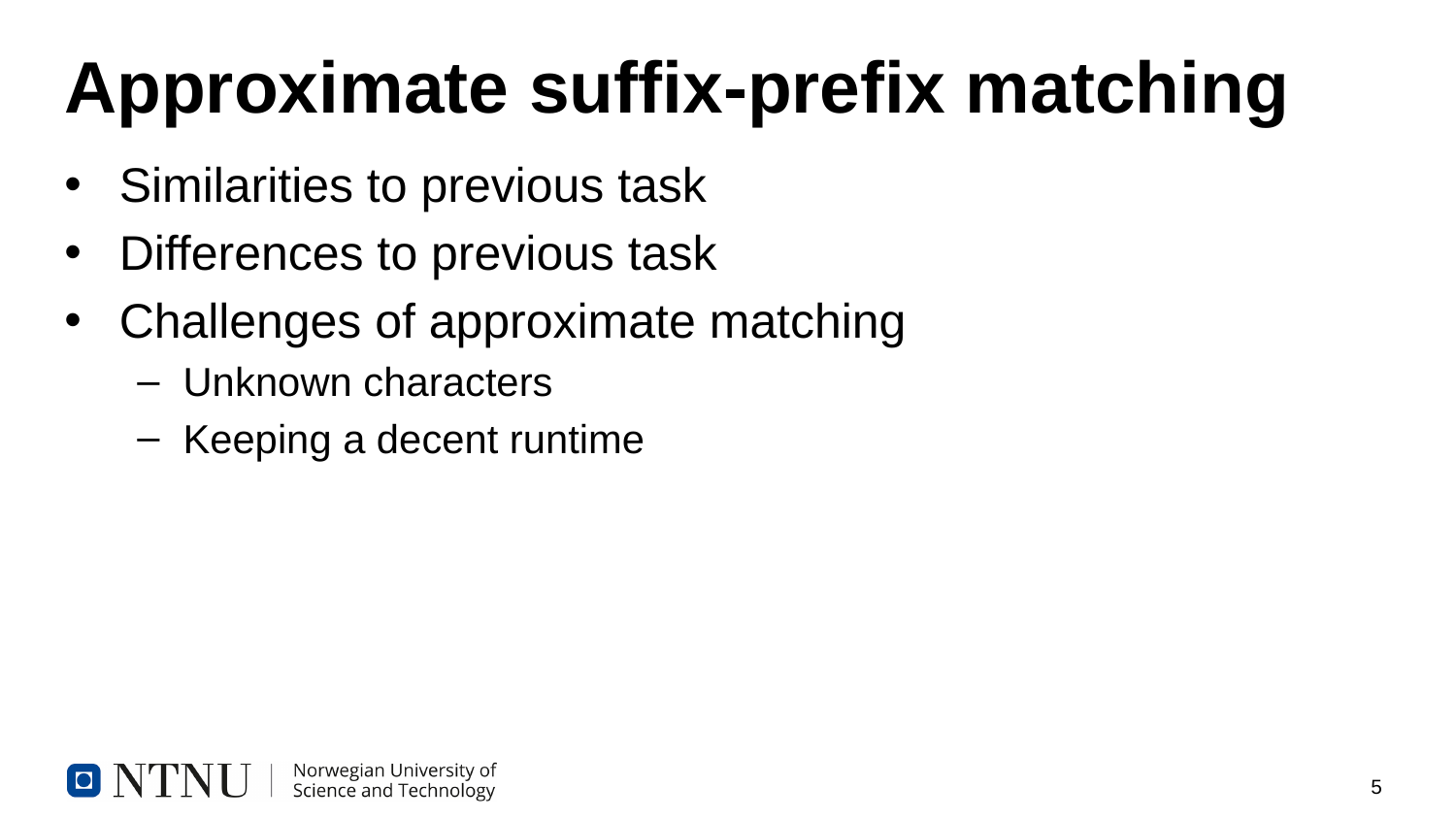

# Approximate suffix-prefix matching
Similarities to previous task
Differences to previous task
Challenges of approximate matching
Unknown characters
Keeping a decent runtime